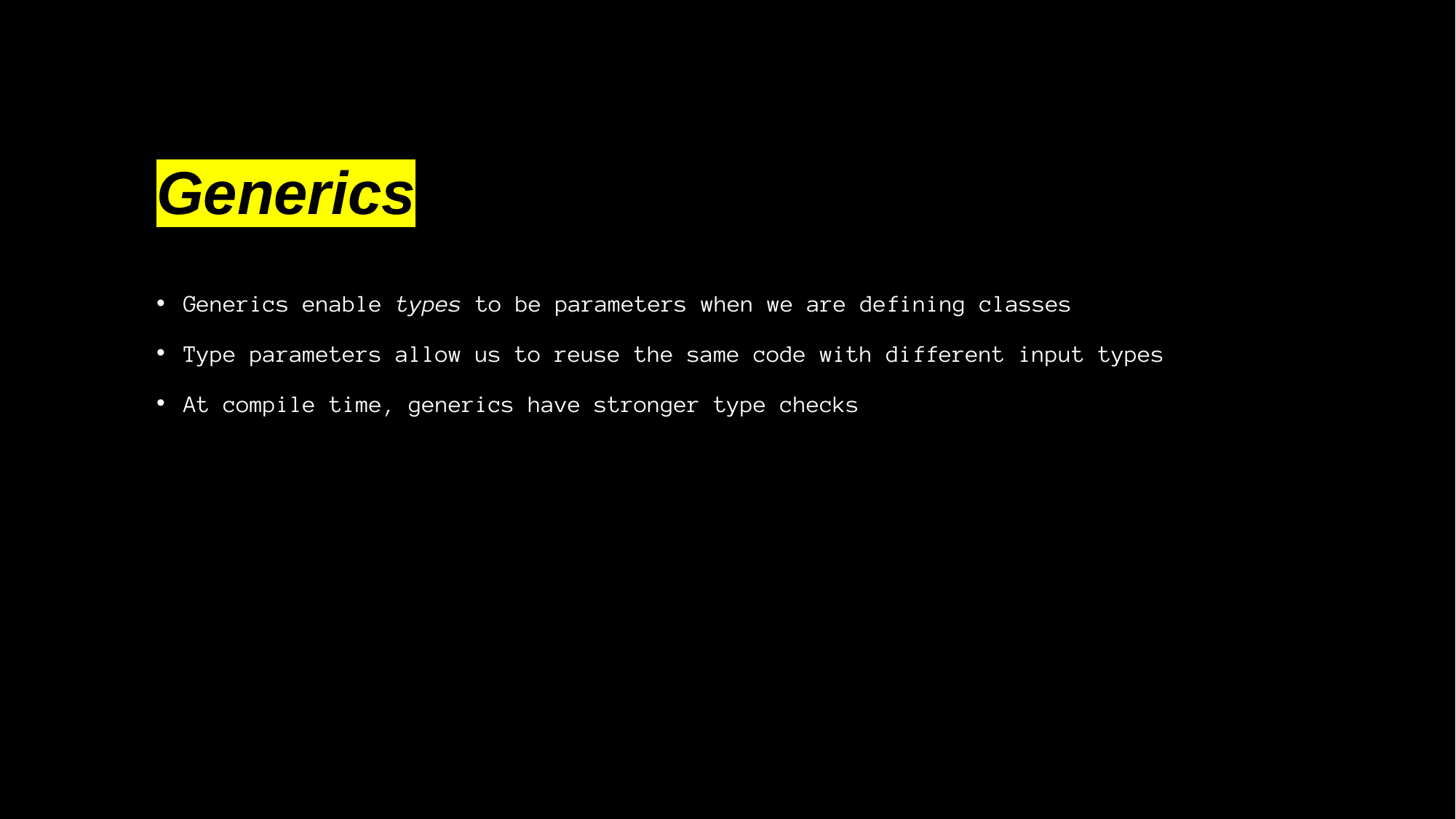

# Generics
Generics enable types to be parameters when we are defining classes
Type parameters allow us to reuse the same code with different input types
At compile time, generics have stronger type checks